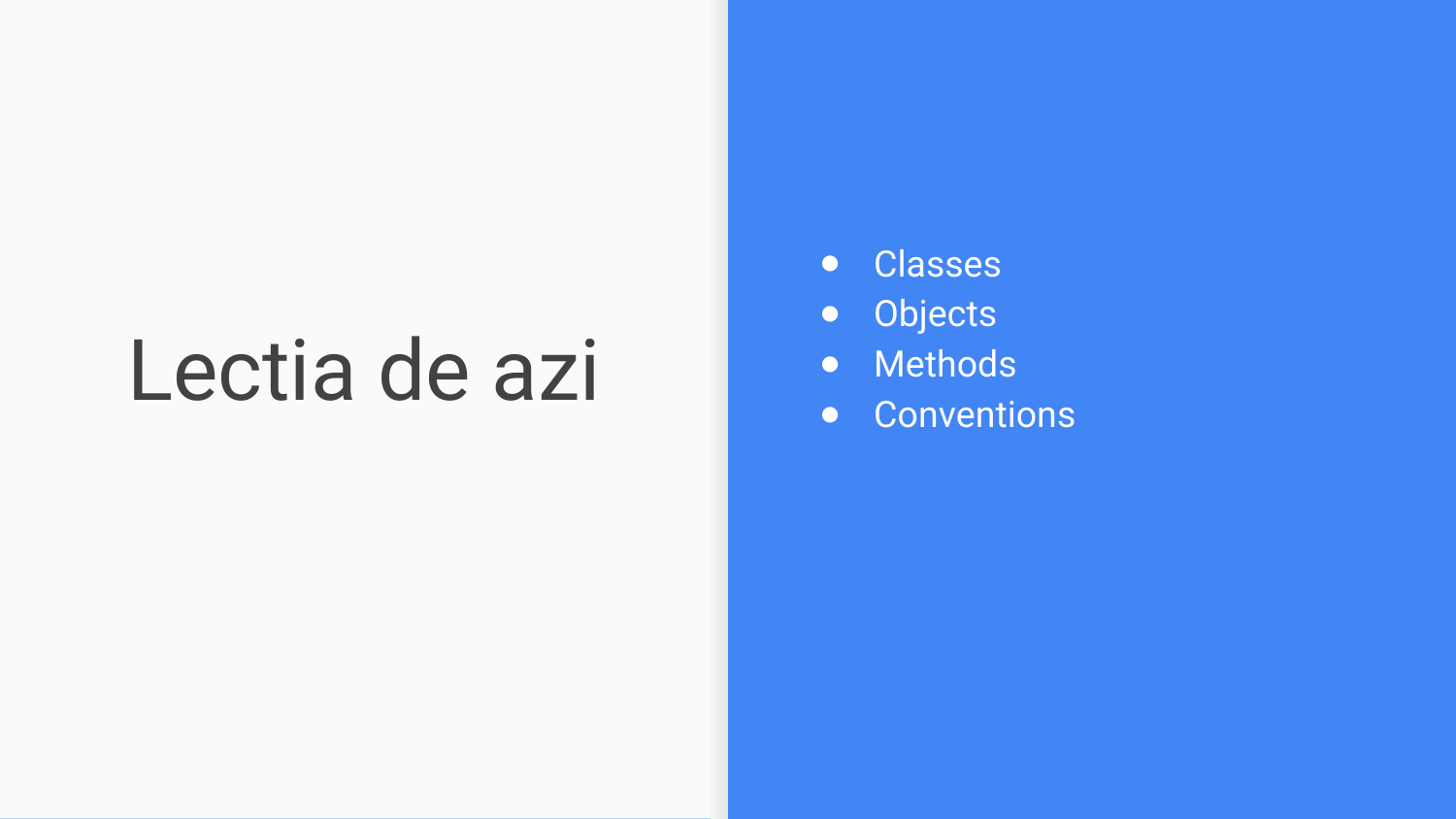

Classes
Objects
Methods
Conventions

# Lectia de azi